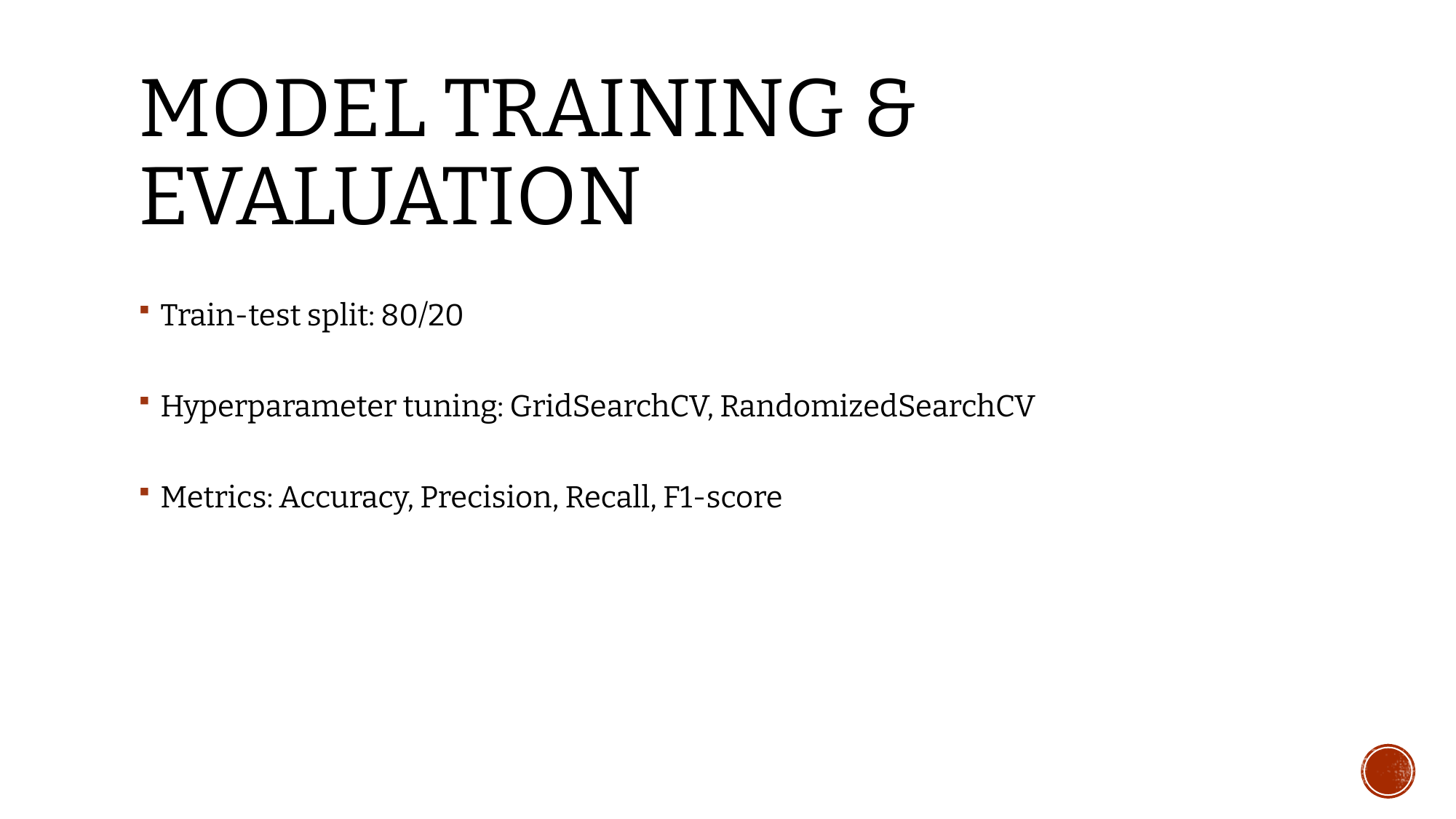

# Model Training & Evaluation
Train-test split: 80/20
Hyperparameter tuning: GridSearchCV, RandomizedSearchCV
Metrics: Accuracy, Precision, Recall, F1-score